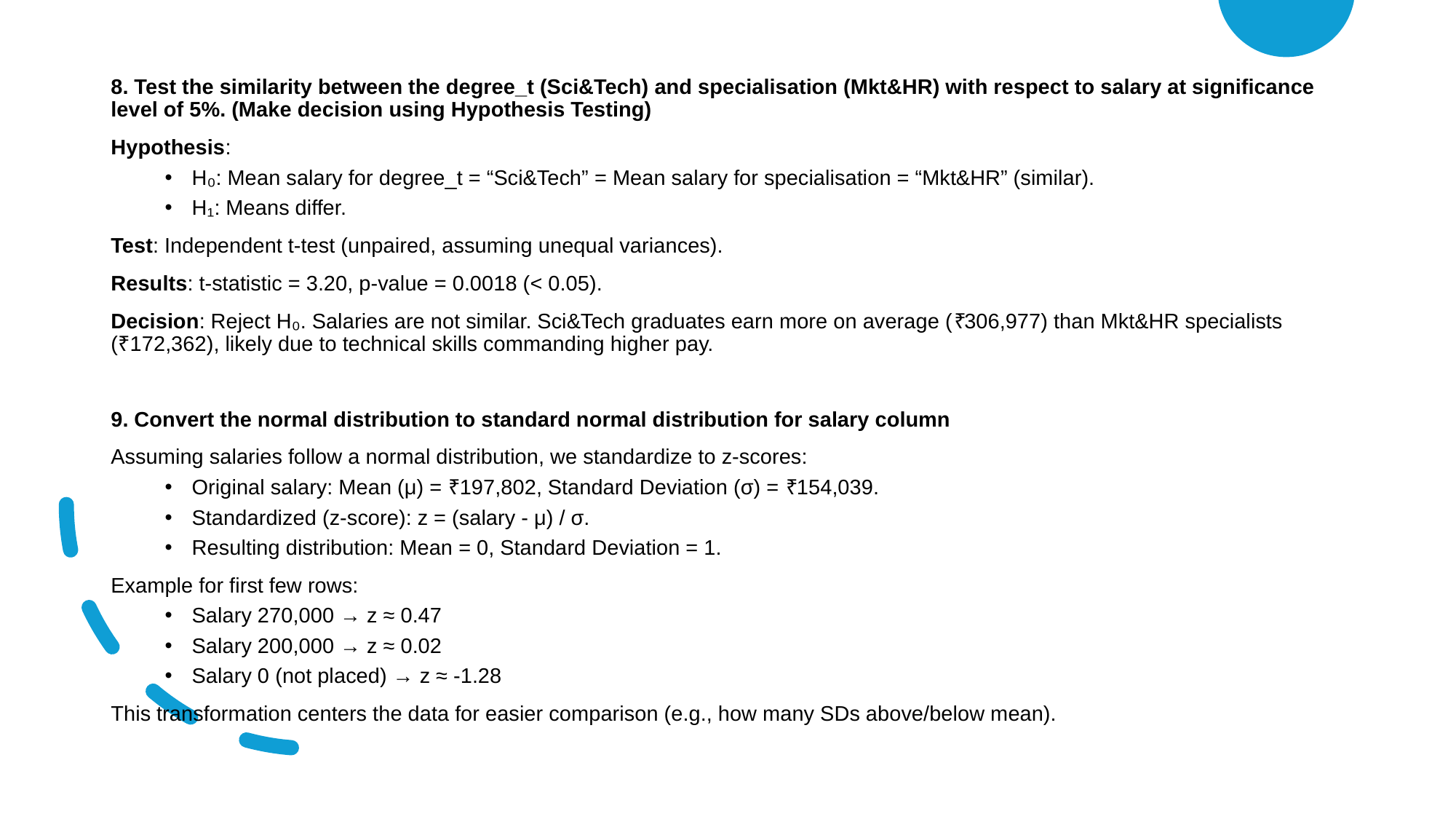

8. Test the similarity between the degree_t (Sci&Tech) and specialisation (Mkt&HR) with respect to salary at significance level of 5%. (Make decision using Hypothesis Testing)
Hypothesis:
H₀: Mean salary for degree_t = “Sci&Tech” = Mean salary for specialisation = “Mkt&HR” (similar).
H₁: Means differ.
Test: Independent t-test (unpaired, assuming unequal variances).
Results: t-statistic = 3.20, p-value = 0.0018 (< 0.05).
Decision: Reject H₀. Salaries are not similar. Sci&Tech graduates earn more on average (₹306,977) than Mkt&HR specialists (₹172,362), likely due to technical skills commanding higher pay.

9. Convert the normal distribution to standard normal distribution for salary column
Assuming salaries follow a normal distribution, we standardize to z-scores:
Original salary: Mean (μ) = ₹197,802, Standard Deviation (σ) = ₹154,039.
Standardized (z-score): z = (salary - μ) / σ.
Resulting distribution: Mean = 0, Standard Deviation = 1.
Example for first few rows:
Salary 270,000 → z ≈ 0.47
Salary 200,000 → z ≈ 0.02
Salary 0 (not placed) → z ≈ -1.28
This transformation centers the data for easier comparison (e.g., how many SDs above/below mean).